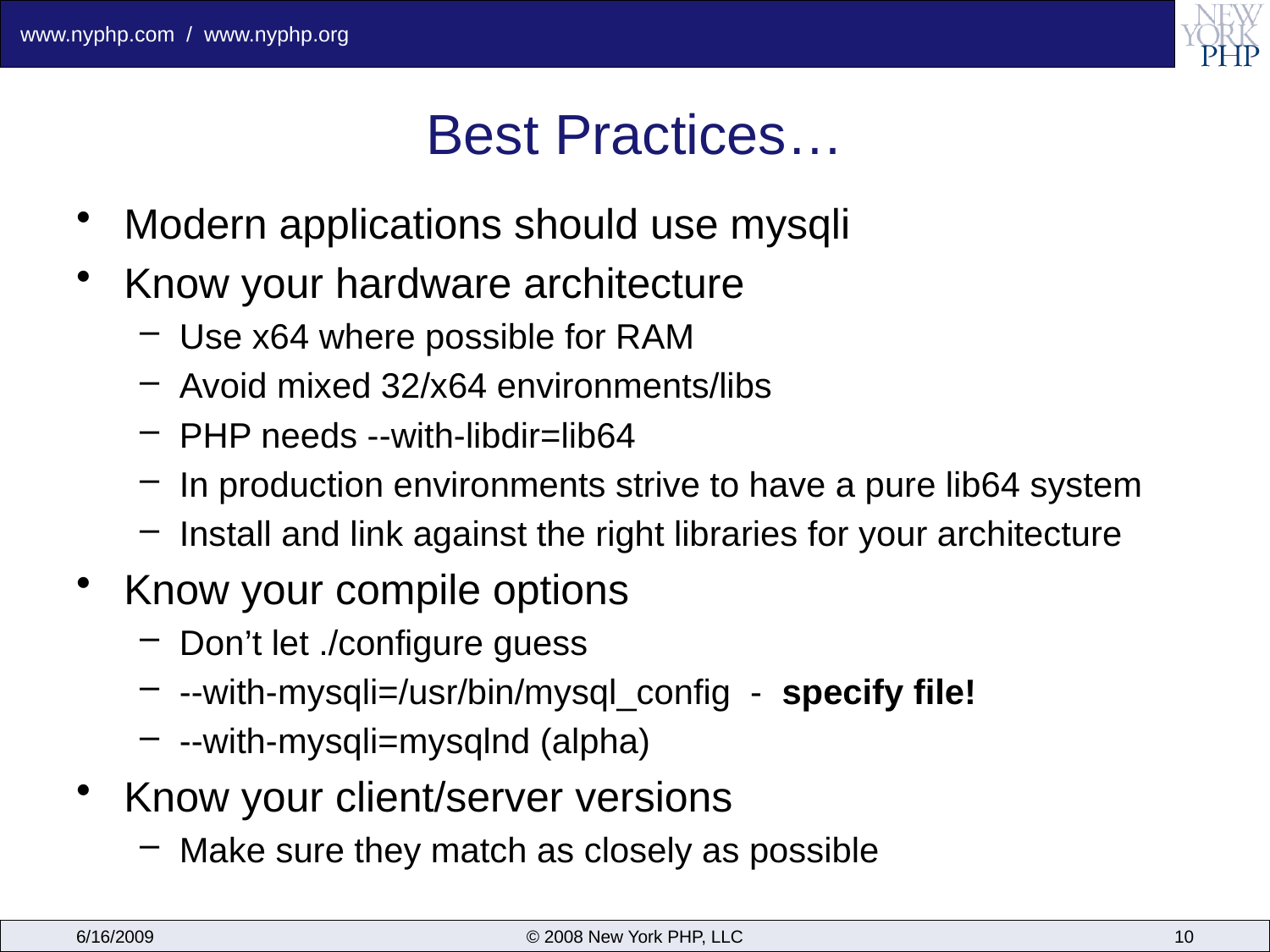

# Best Practices…
Modern applications should use mysqli
Know your hardware architecture
Use x64 where possible for RAM
Avoid mixed 32/x64 environments/libs
PHP needs --with-libdir=lib64
In production environments strive to have a pure lib64 system
Install and link against the right libraries for your architecture
Know your compile options
Don’t let ./configure guess
--with-mysqli=/usr/bin/mysql_config  -  specify file!
--with-mysqli=mysqlnd (alpha)
Know your client/server versions
Make sure they match as closely as possible

6/16/2009
© 2008 New York PHP, LLC
10